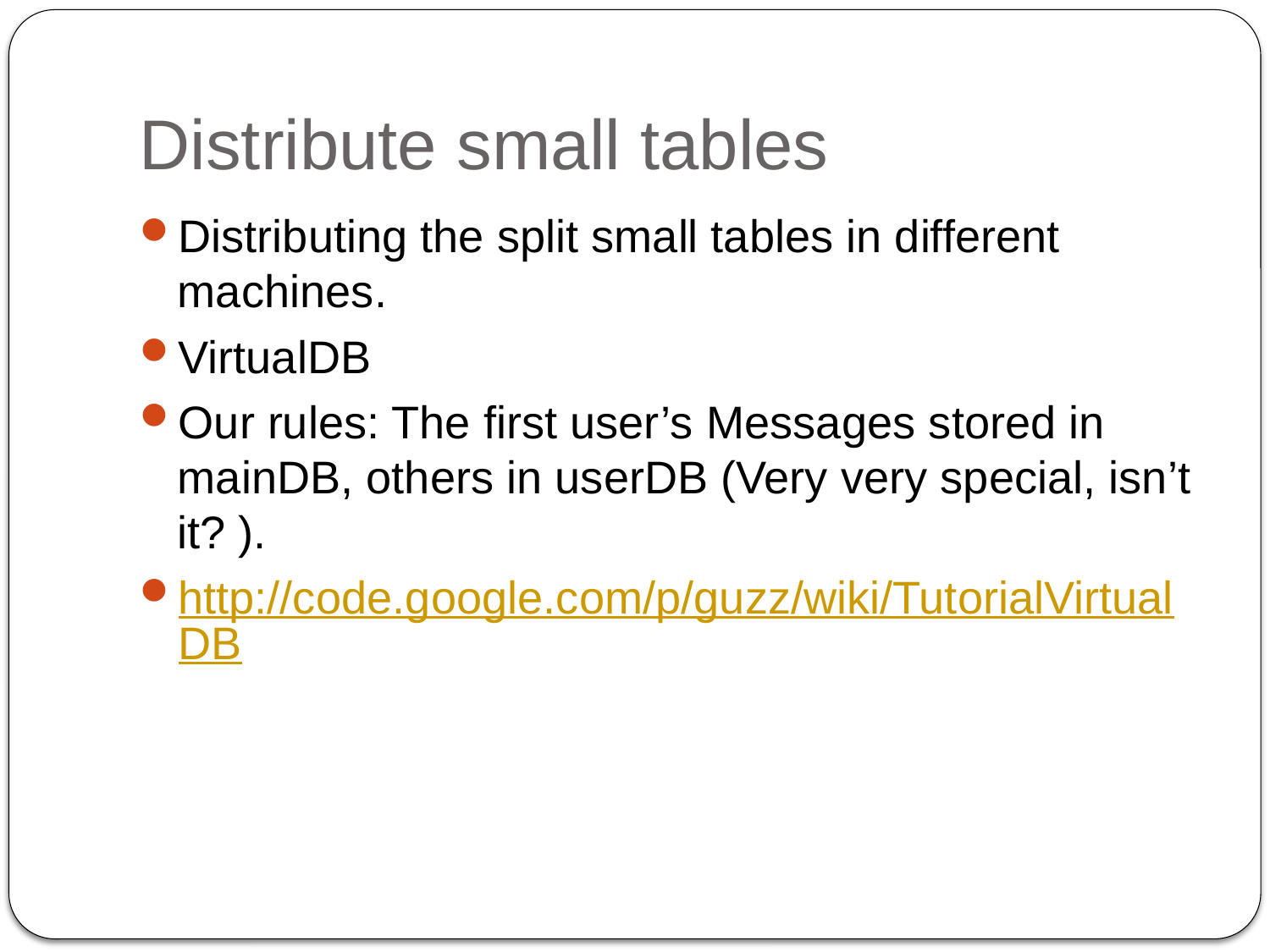

# Distribute small tables
Distributing the split small tables in different machines.
VirtualDB
Our rules: The first user’s Messages stored in mainDB, others in userDB (Very very special, isn’t it? ).
http://code.google.com/p/guzz/wiki/TutorialVirtualDB